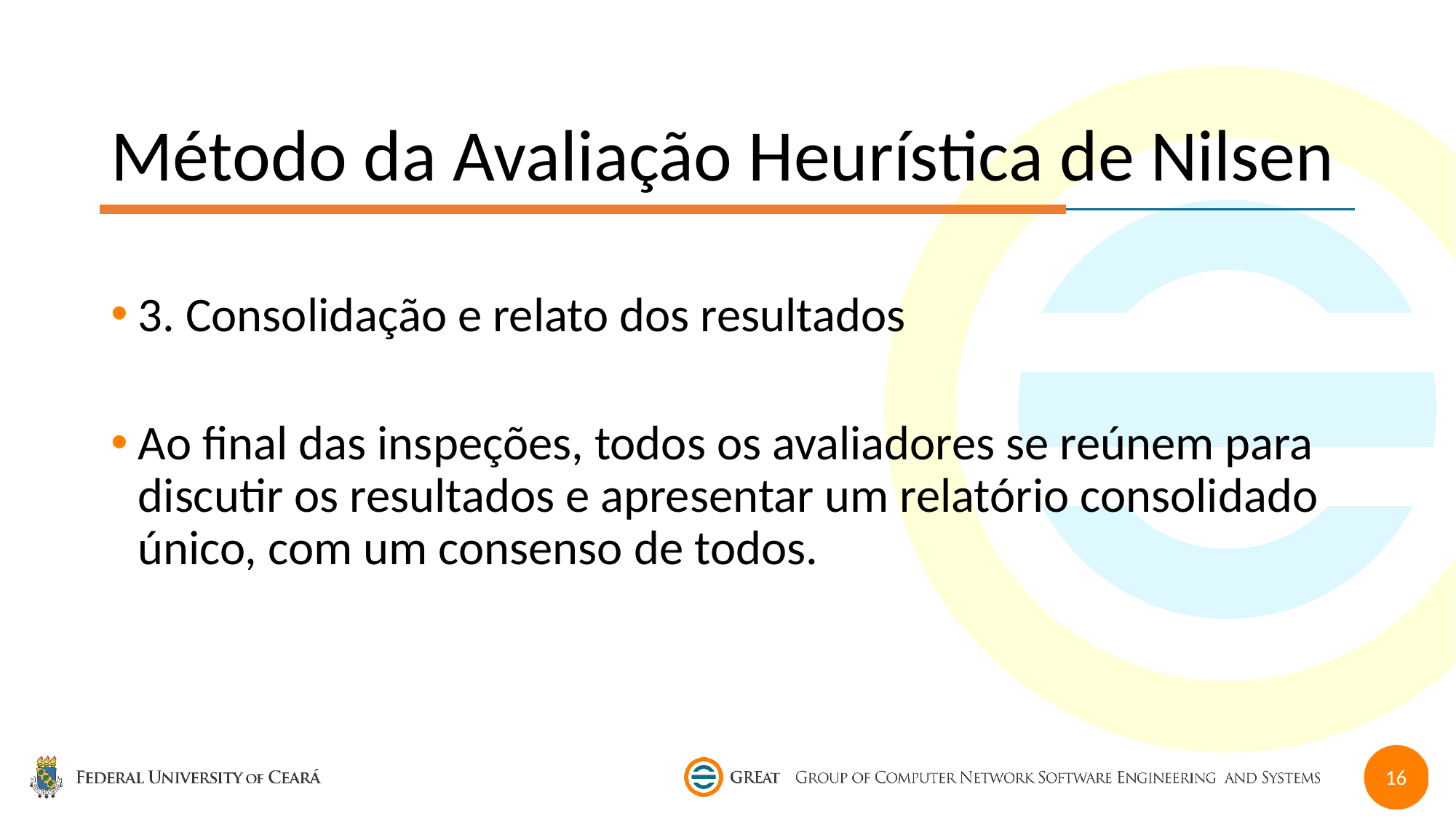

# Método da Avaliação Heurística de Nilsen

3. Consolidação e relato dos resultados

Ao final das inspeções, todos os avaliadores se reúnem para discutir os resultados e apresentar um relatório consolidado único, com um consenso de todos.

16